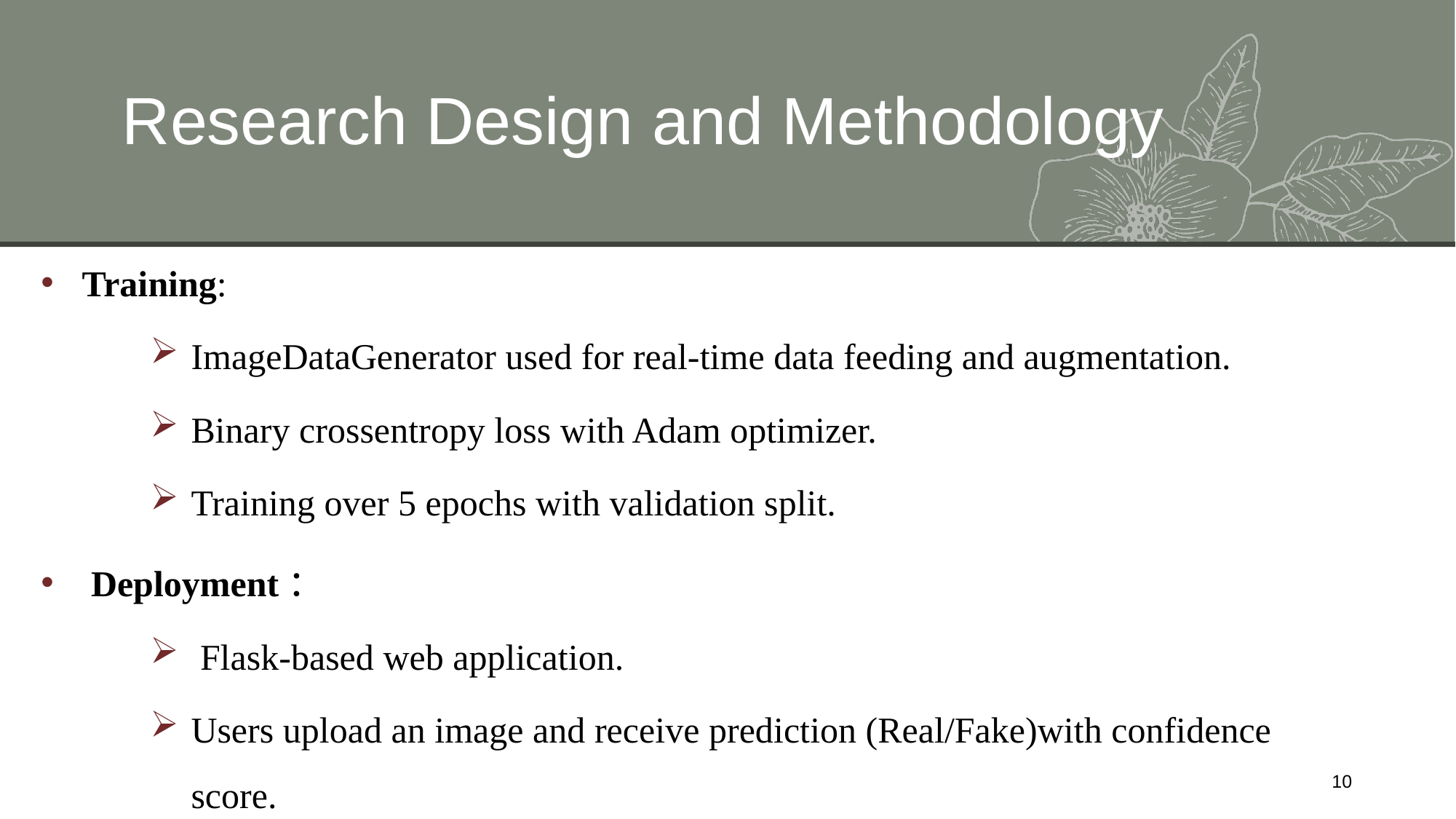

# Research Design and Methodology
Training:
ImageDataGenerator used for real-time data feeding and augmentation.
Binary crossentropy loss with Adam optimizer.
Training over 5 epochs with validation split.
 Deployment：
 Flask-based web application.
Users upload an image and receive prediction (Real/Fake)with confidence score.
10